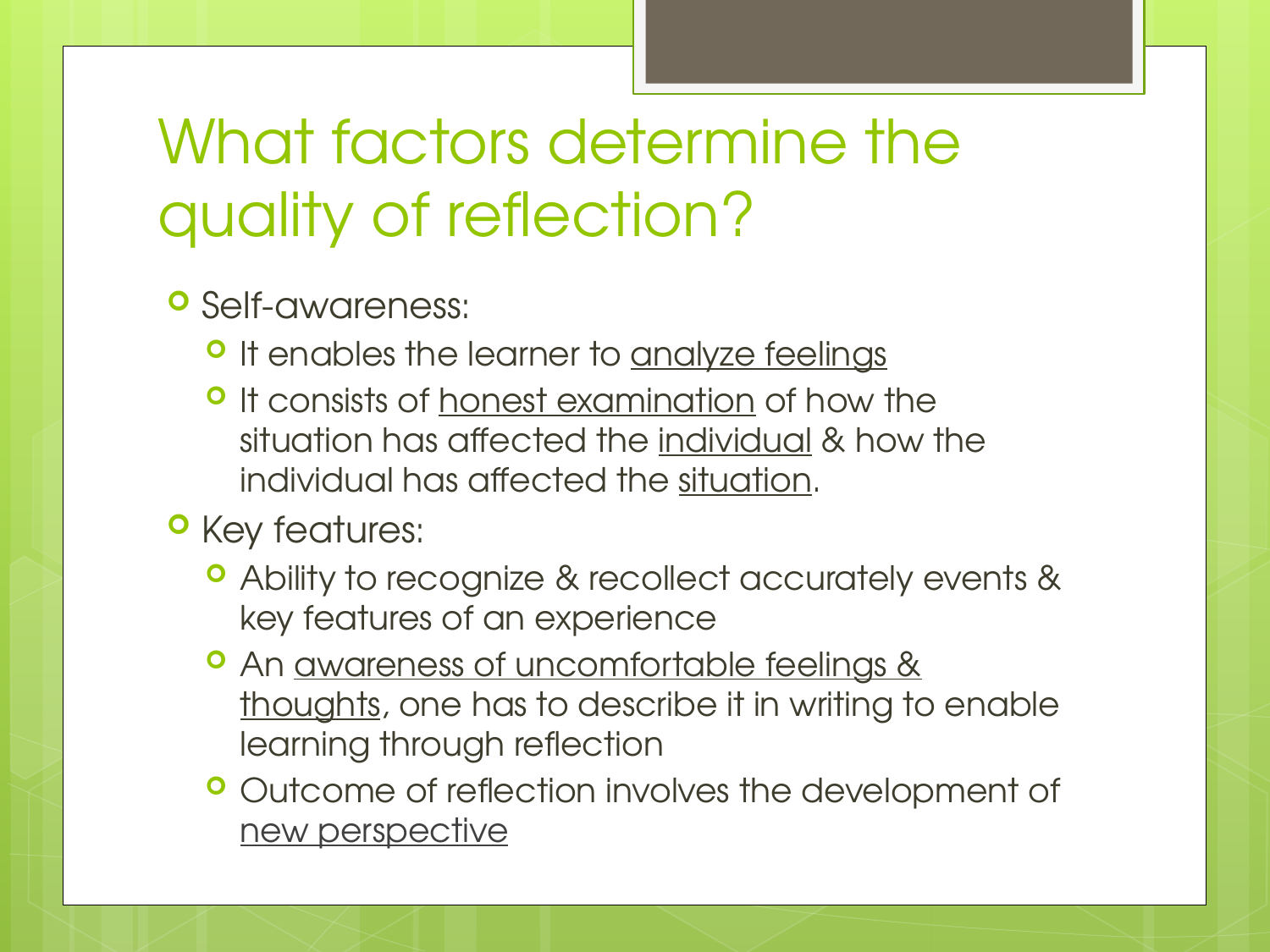

# What factors determine the quality of reflection?
Self-awareness:
It enables the learner to analyze feelings
It consists of honest examination of how the situation has affected the individual & how the individual has affected the situation.
Key features:
Ability to recognize & recollect accurately events & key features of an experience
An awareness of uncomfortable feelings & thoughts, one has to describe it in writing to enable learning through reflection
Outcome of reflection involves the development of new perspective